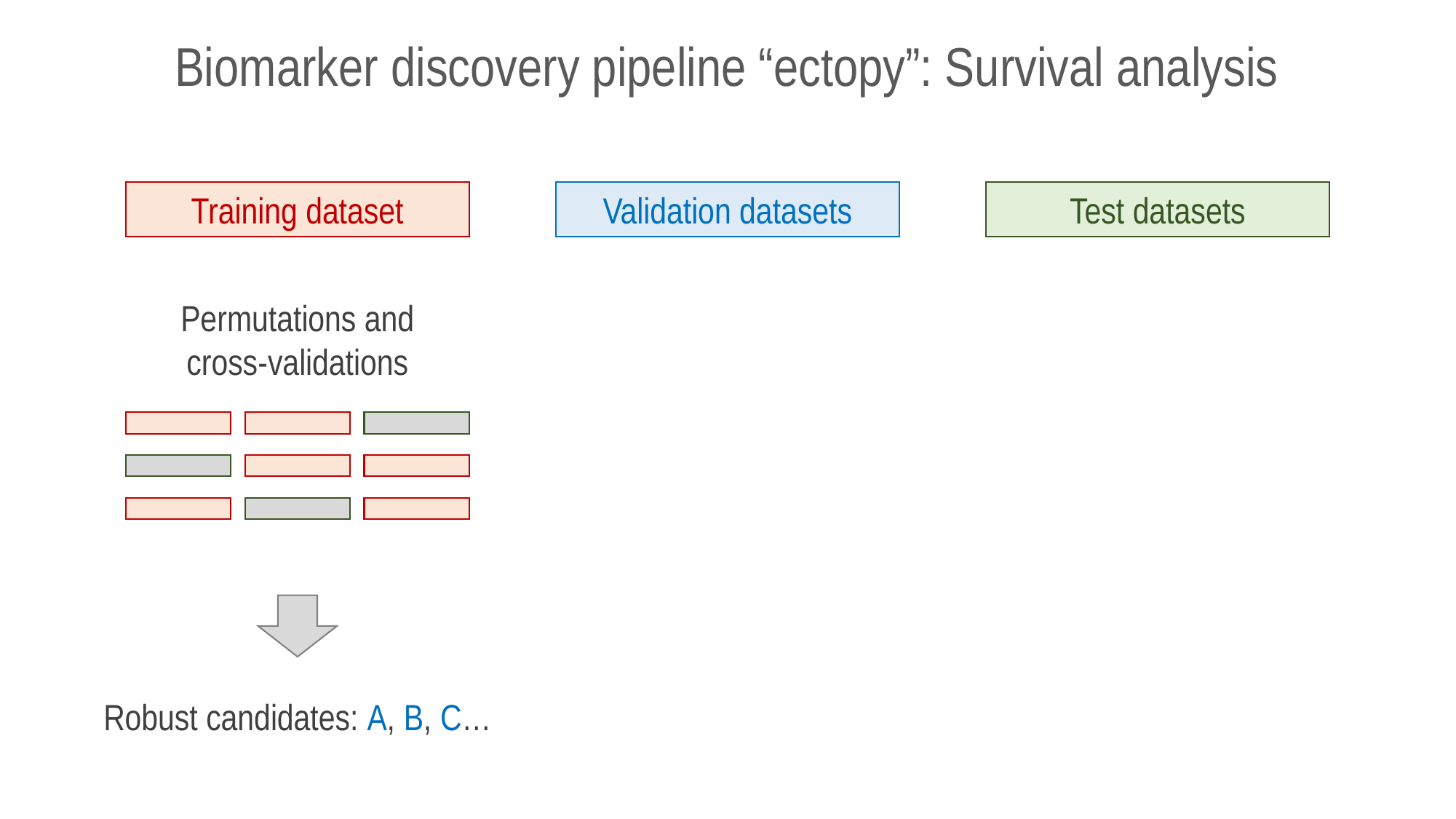

Biomarker discovery pipeline “ectopy”: Survival analysis
Training dataset
Validation datasets
Test datasets
Permutations and cross-validations

Robust candidates: A, B, C…